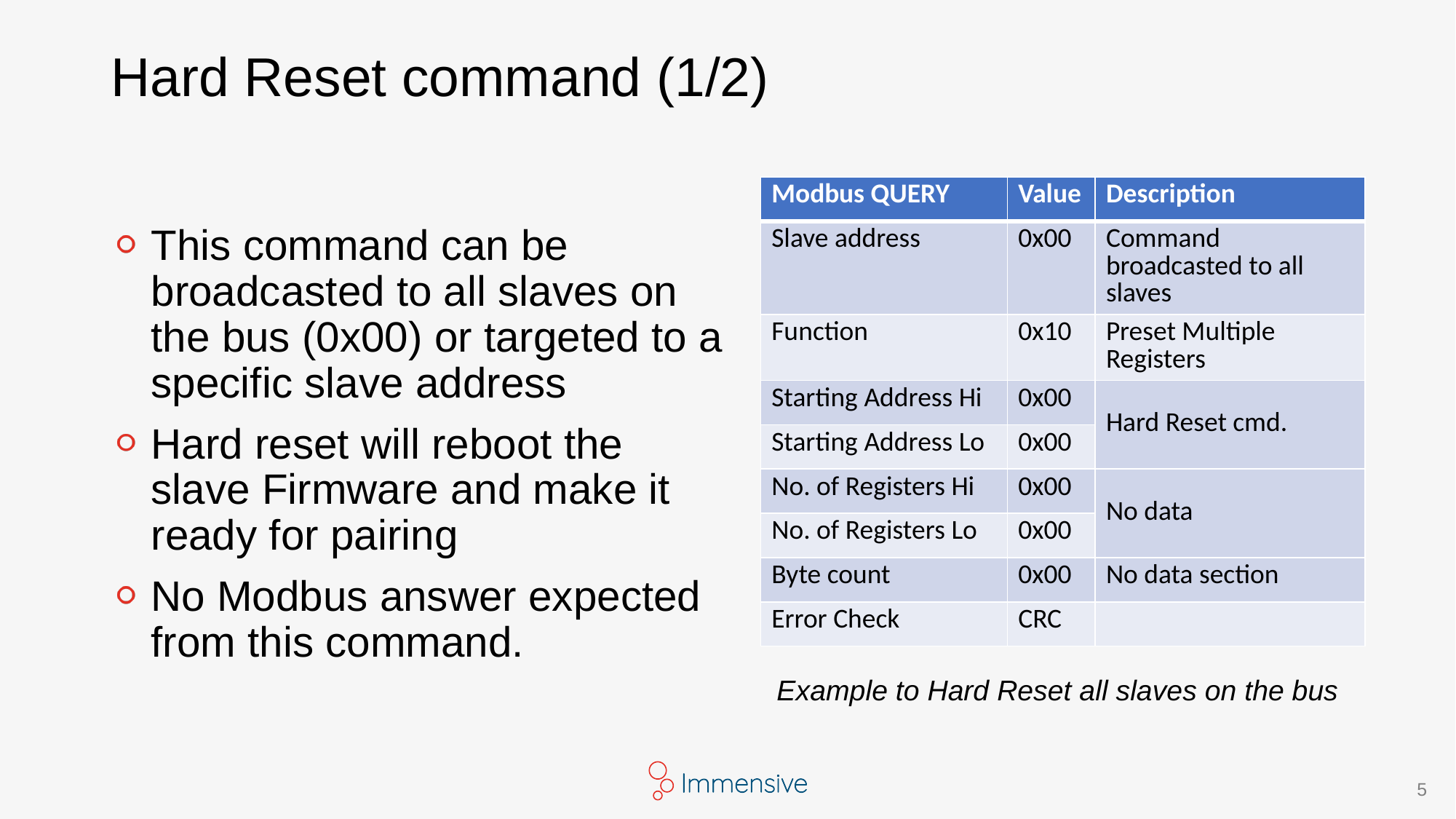

# Hard Reset command (1/2)
| Modbus QUERY | Value | Description |
| --- | --- | --- |
| Slave address | 0x00 | Command broadcasted to all slaves |
| Function | 0x10 | Preset Multiple Registers |
| Starting Address Hi | 0x00 | Hard Reset cmd. |
| Starting Address Lo | 0x00 | Hard Reset cmd. |
| No. of Registers Hi | 0x00 | No data |
| No. of Registers Lo | 0x00 | No data |
| Byte count | 0x00 | No data section |
| Error Check | CRC |  |
This command can be broadcasted to all slaves on the bus (0x00) or targeted to a specific slave address
Hard reset will reboot the slave Firmware and make it ready for pairing
No Modbus answer expected from this command.

Example to Hard Reset all slaves on the bus
5